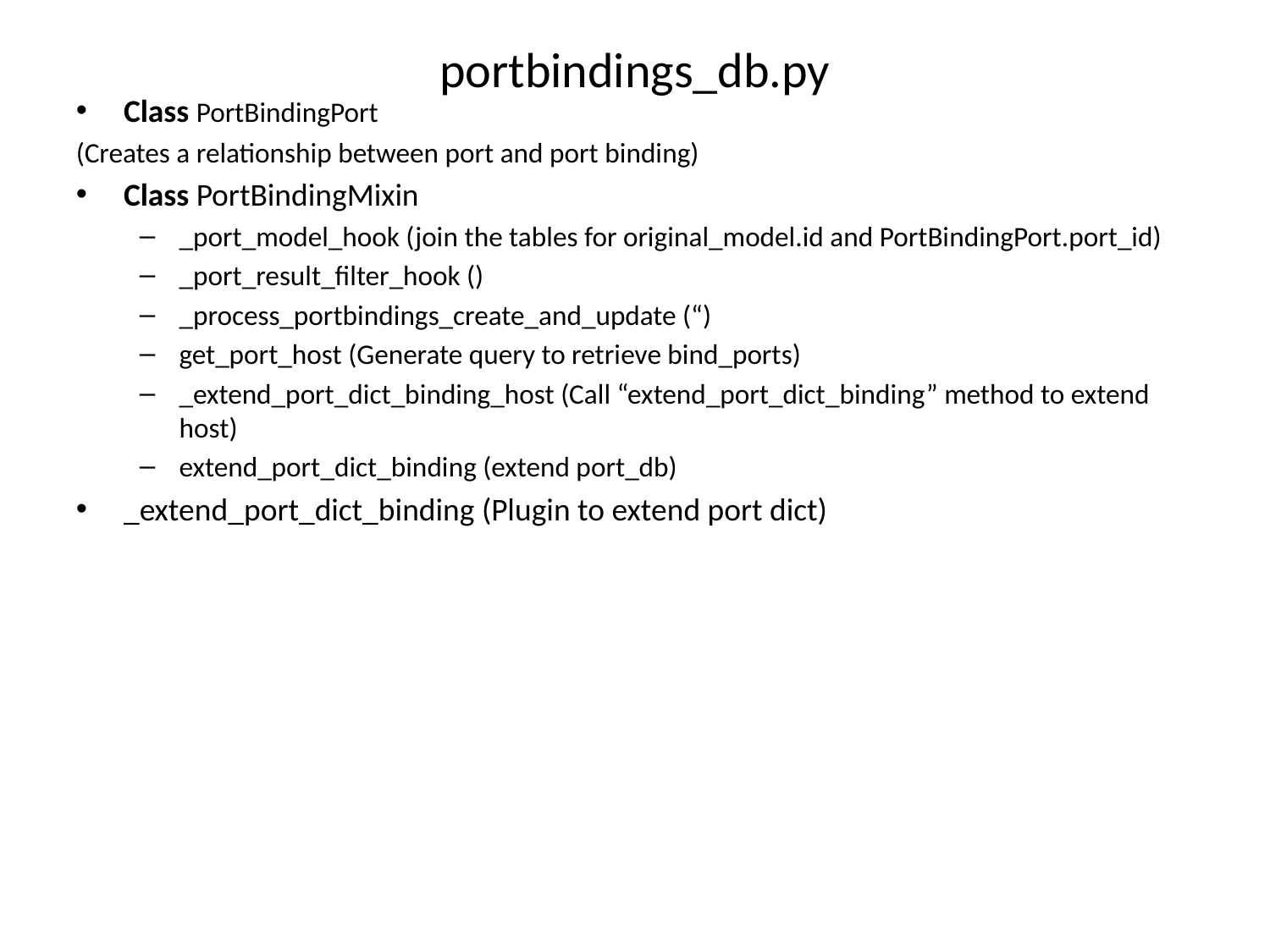

portbindings_db.py
Class PortBindingPort
(Creates a relationship between port and port binding)
Class PortBindingMixin
_port_model_hook (join the tables for original_model.id and PortBindingPort.port_id)
_port_result_filter_hook ()
_process_portbindings_create_and_update (“)
get_port_host (Generate query to retrieve bind_ports)
_extend_port_dict_binding_host (Call “extend_port_dict_binding” method to extend host)
extend_port_dict_binding (extend port_db)
_extend_port_dict_binding (Plugin to extend port dict)